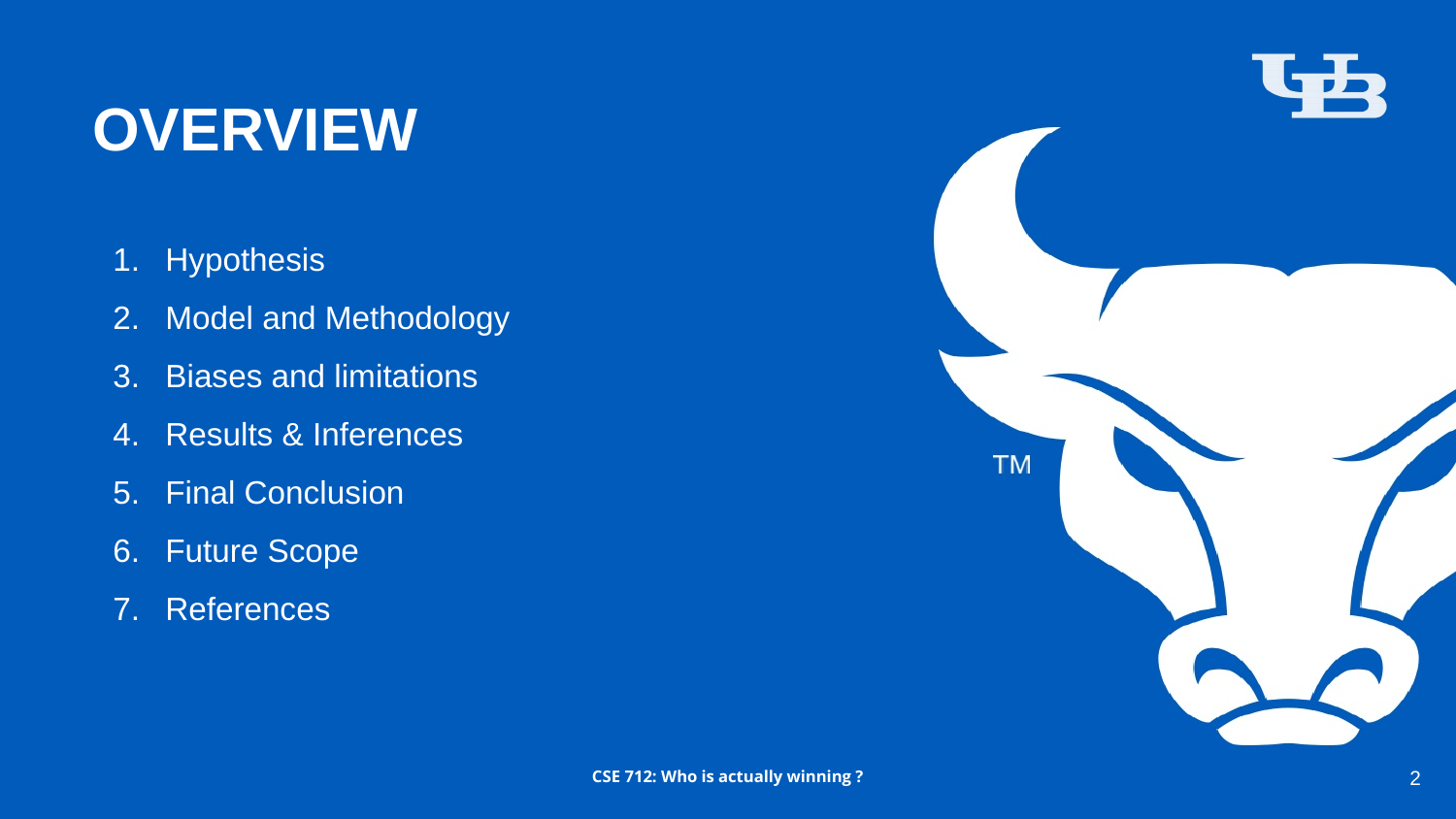

# OVERVIEW

Hypothesis
Model and Methodology
Biases and limitations
Results & Inferences
Final Conclusion
Future Scope
References

2